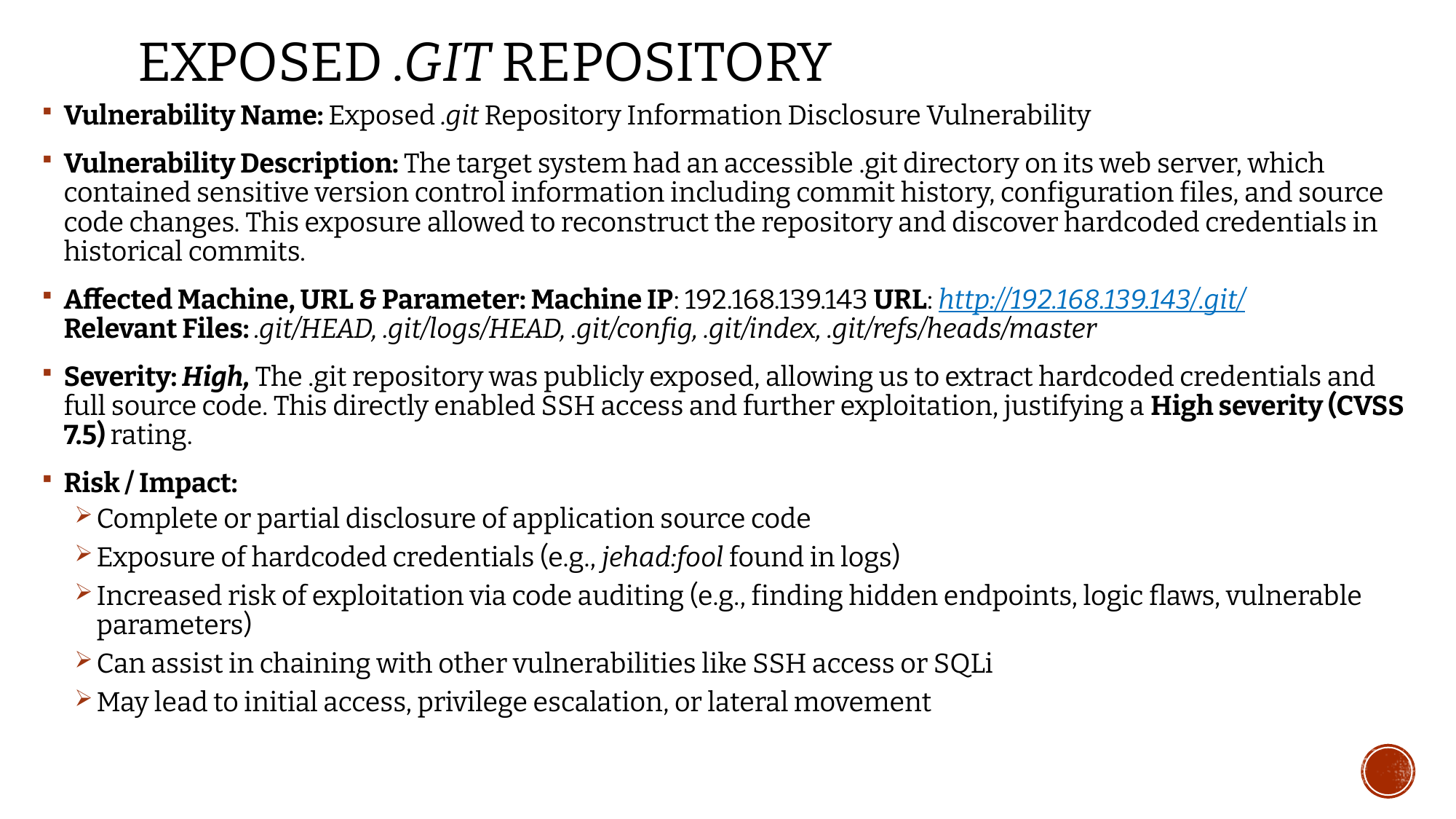

# Exposed .git Repository
Vulnerability Name: Exposed .git Repository Information Disclosure Vulnerability
Vulnerability Description: The target system had an accessible .git directory on its web server, which contained sensitive version control information including commit history, configuration files, and source code changes. This exposure allowed to reconstruct the repository and discover hardcoded credentials in historical commits.
Affected Machine, URL & Parameter: Machine IP: 192.168.139.143 URL: http://192.168.139.143/.git/          Relevant Files: .git/HEAD, .git/logs/HEAD, .git/config, .git/index, .git/refs/heads/master
Severity: High, The .git repository was publicly exposed, allowing us to extract hardcoded credentials and full source code. This directly enabled SSH access and further exploitation, justifying a High severity (CVSS 7.5) rating.
Risk / Impact:
Complete or partial disclosure of application source code
Exposure of hardcoded credentials (e.g., jehad:fool found in logs)
Increased risk of exploitation via code auditing (e.g., finding hidden endpoints, logic flaws, vulnerable parameters)
Can assist in chaining with other vulnerabilities like SSH access or SQLi
May lead to initial access, privilege escalation, or lateral movement